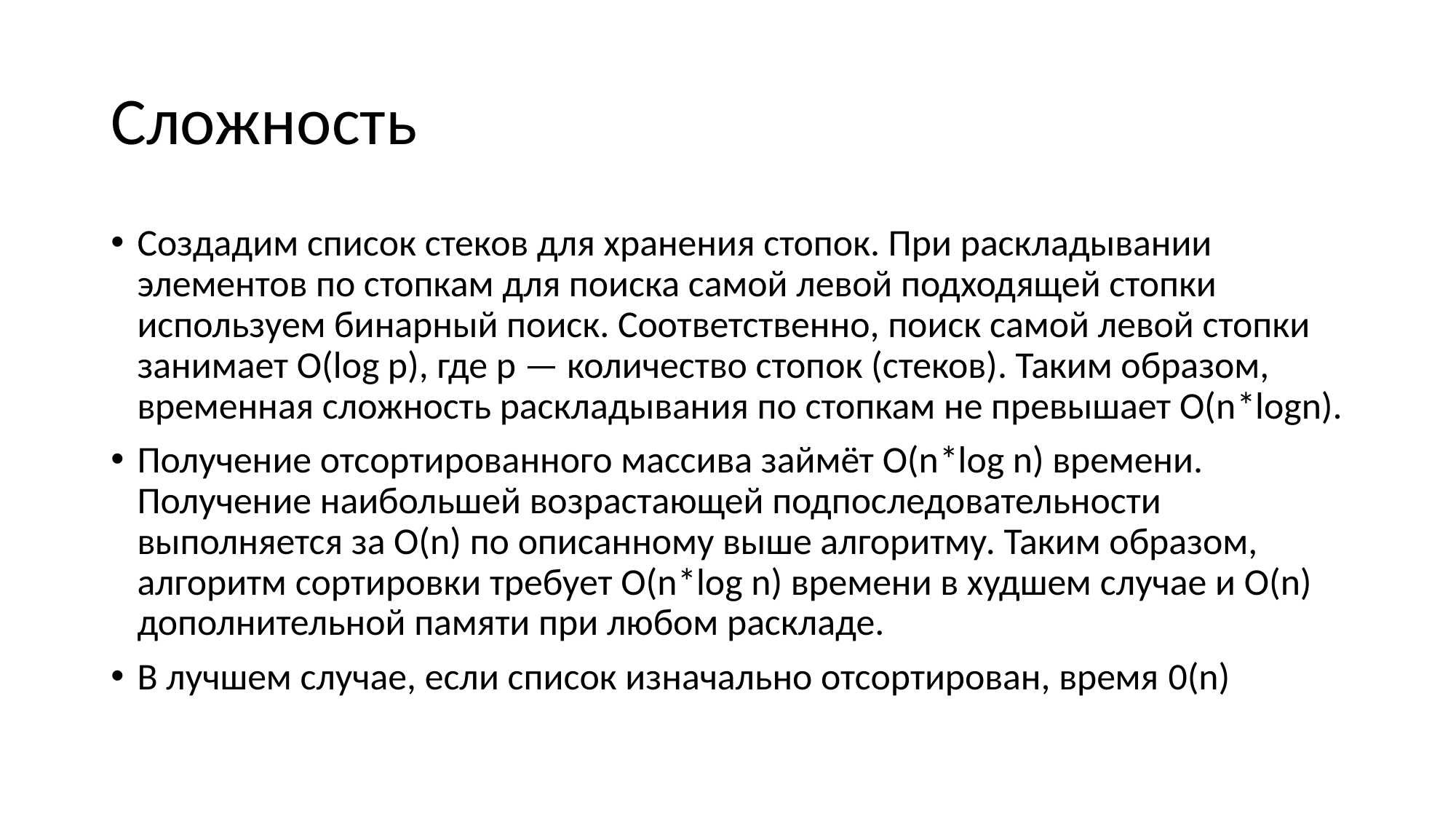

# Сложность
Создадим список стеков для хранения стопок. При раскладывании элементов по стопкам для поиска самой левой подходящей стопки используем бинарный поиск. Соответственно, поиск самой левой стопки занимает O(log p), где p — количество стопок (стеков). Таким образом, временная сложность раскладывания по стопкам не превышает O(n*logn).
Получение отсортированного массива займёт O(n*log n) времени. Получение наибольшей возрастающей подпоследовательности выполняется за O(n) по описанному выше алгоритму. Таким образом, алгоритм сортировки требует O(n*log n) времени в худшем случае и O(n) дополнительной памяти при любом раскладе.
В лучшем случае, если список изначально отсортирован, время 0(n)